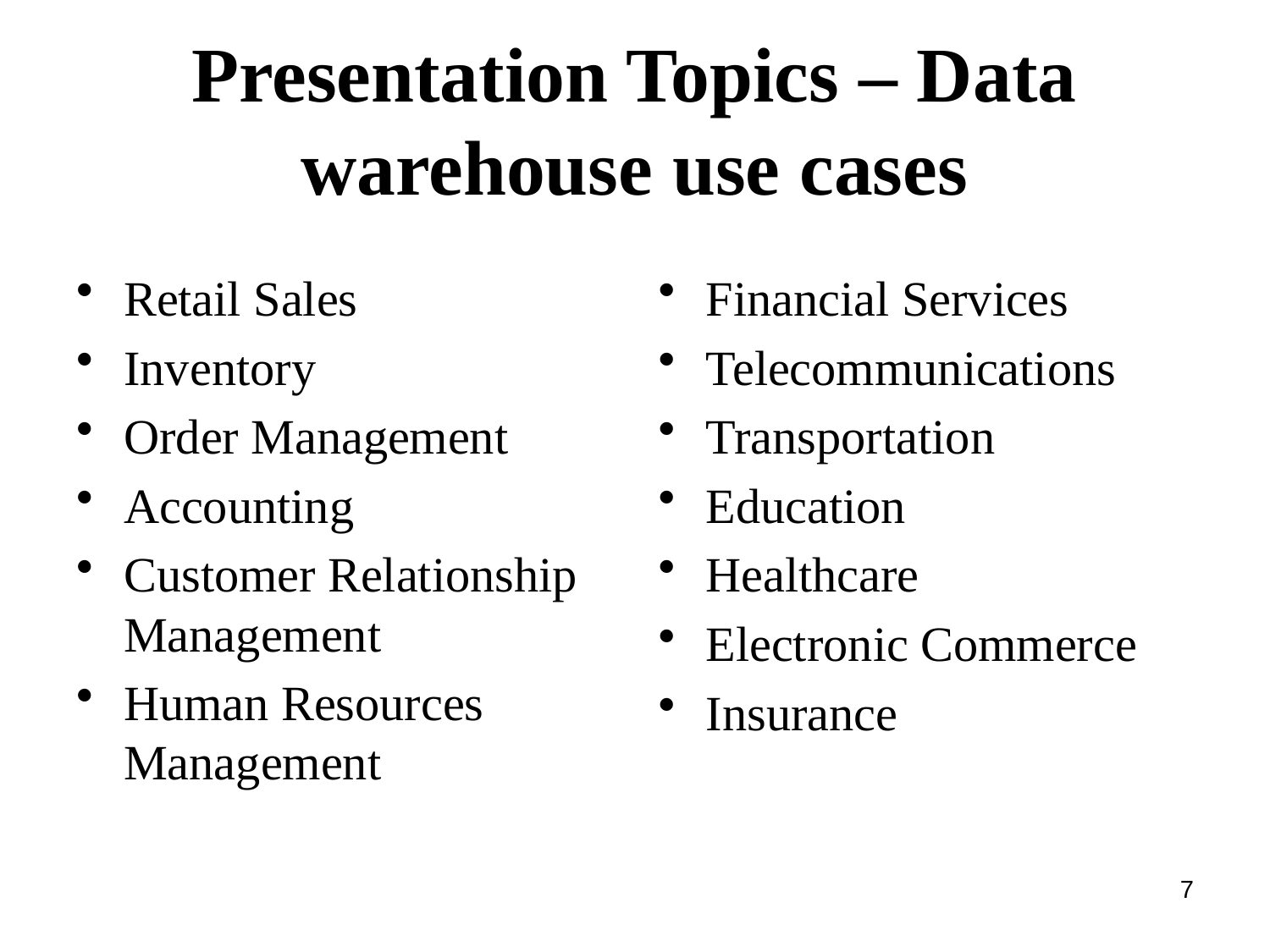

# Presentation Topics – Data warehouse use cases
Retail Sales
Inventory
Order Management
Accounting
Customer Relationship Management
Human Resources Management
Financial Services
Telecommunications
Transportation
Education
Healthcare
Electronic Commerce
Insurance
7